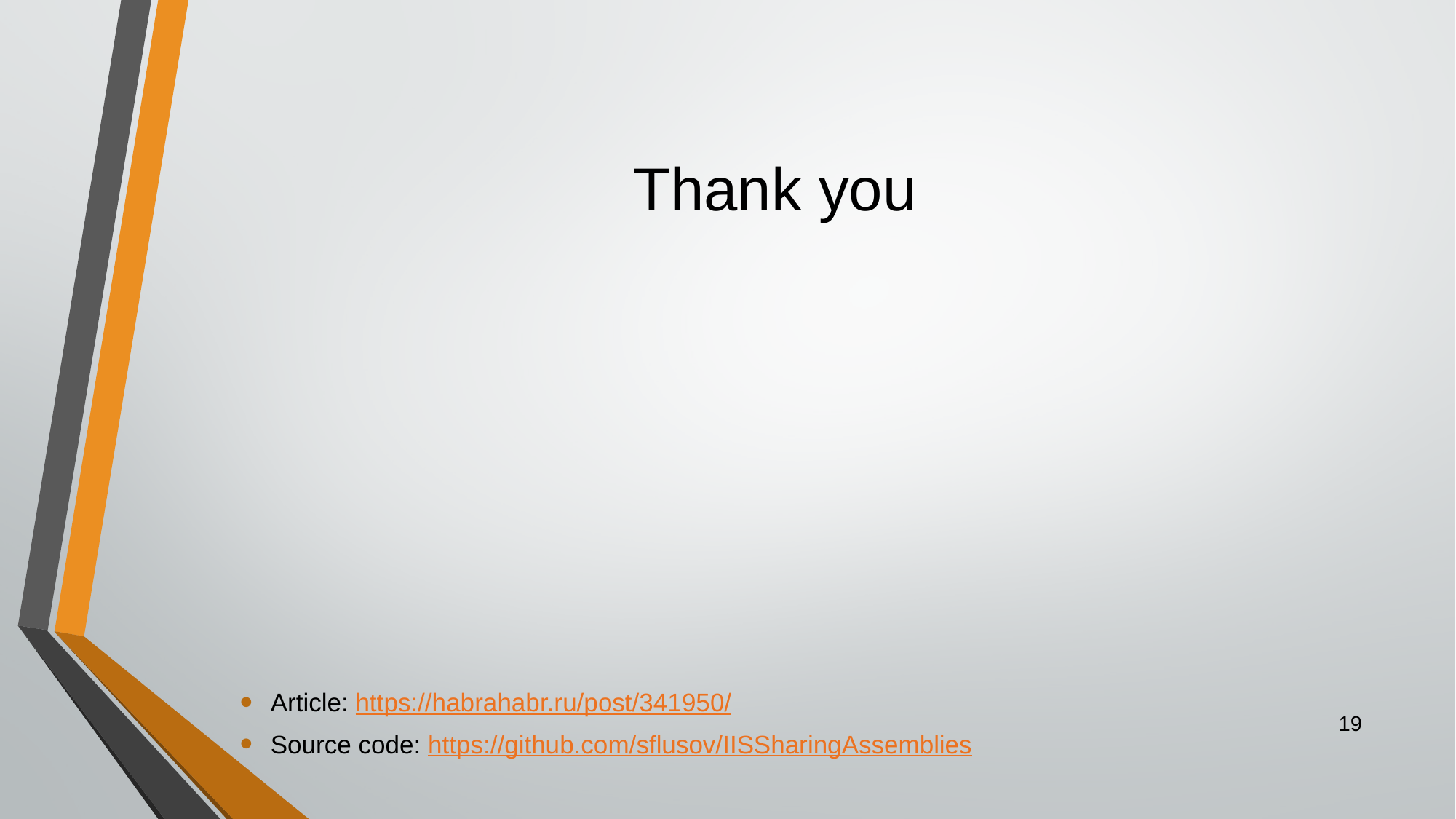

# Thank you
Article: https://habrahabr.ru/post/341950/
Source code: https://github.com/sflusov/IISSharingAssemblies
19